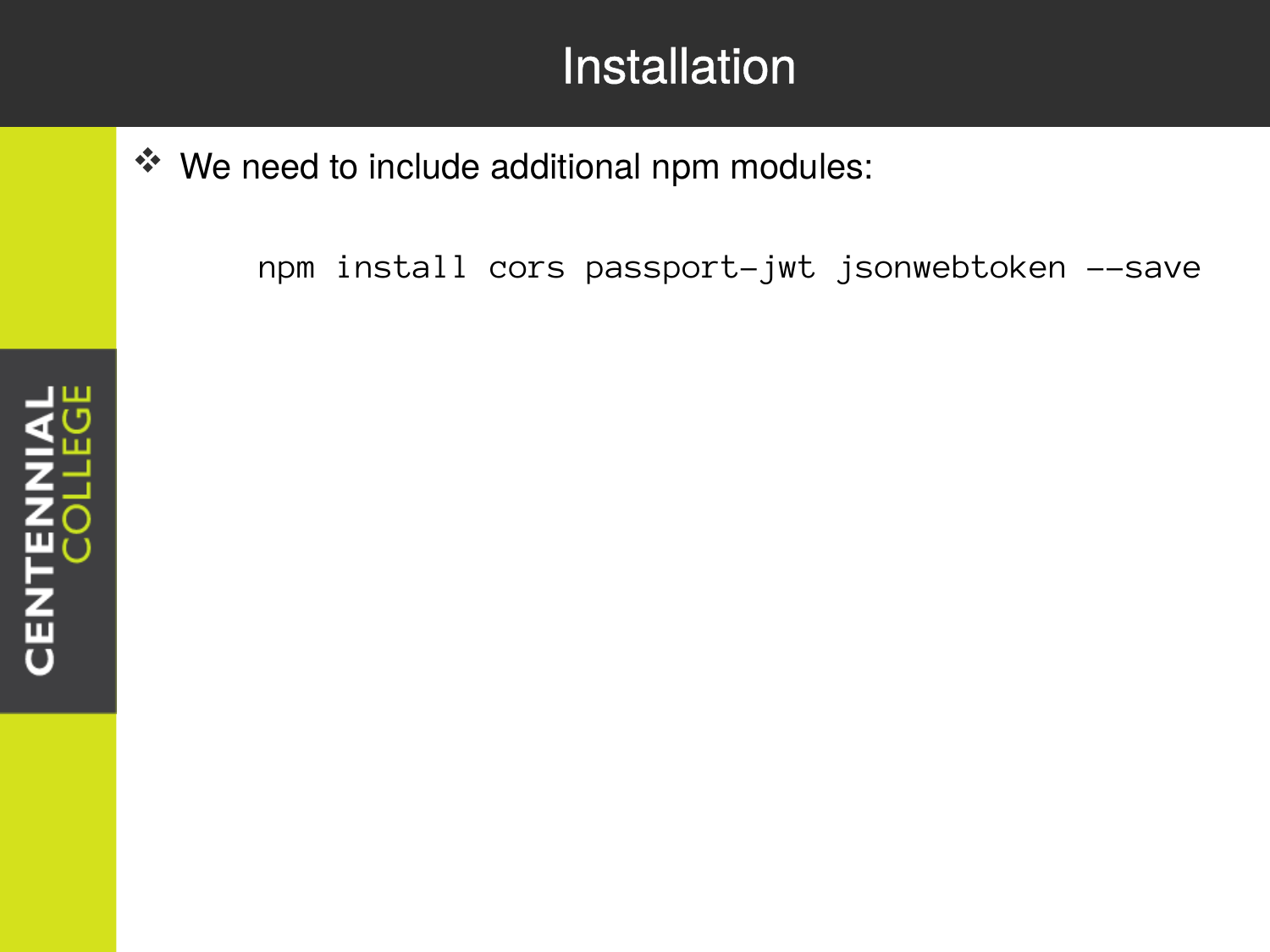

# Installation
We need to include additional npm modules:

	npm install cors passport-jwt jsonwebtoken --save